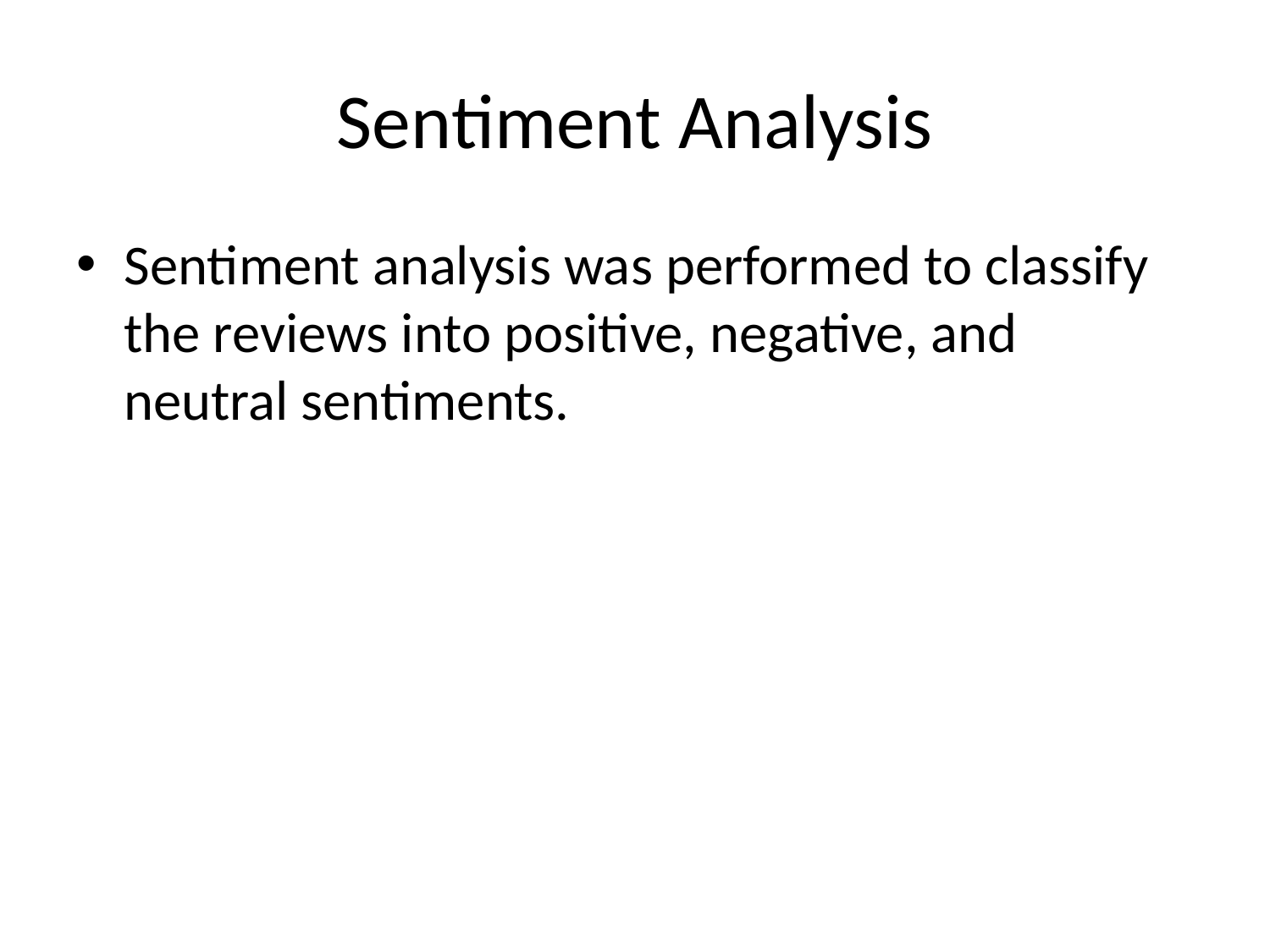

# Sentiment Analysis
Sentiment analysis was performed to classify the reviews into positive, negative, and neutral sentiments.